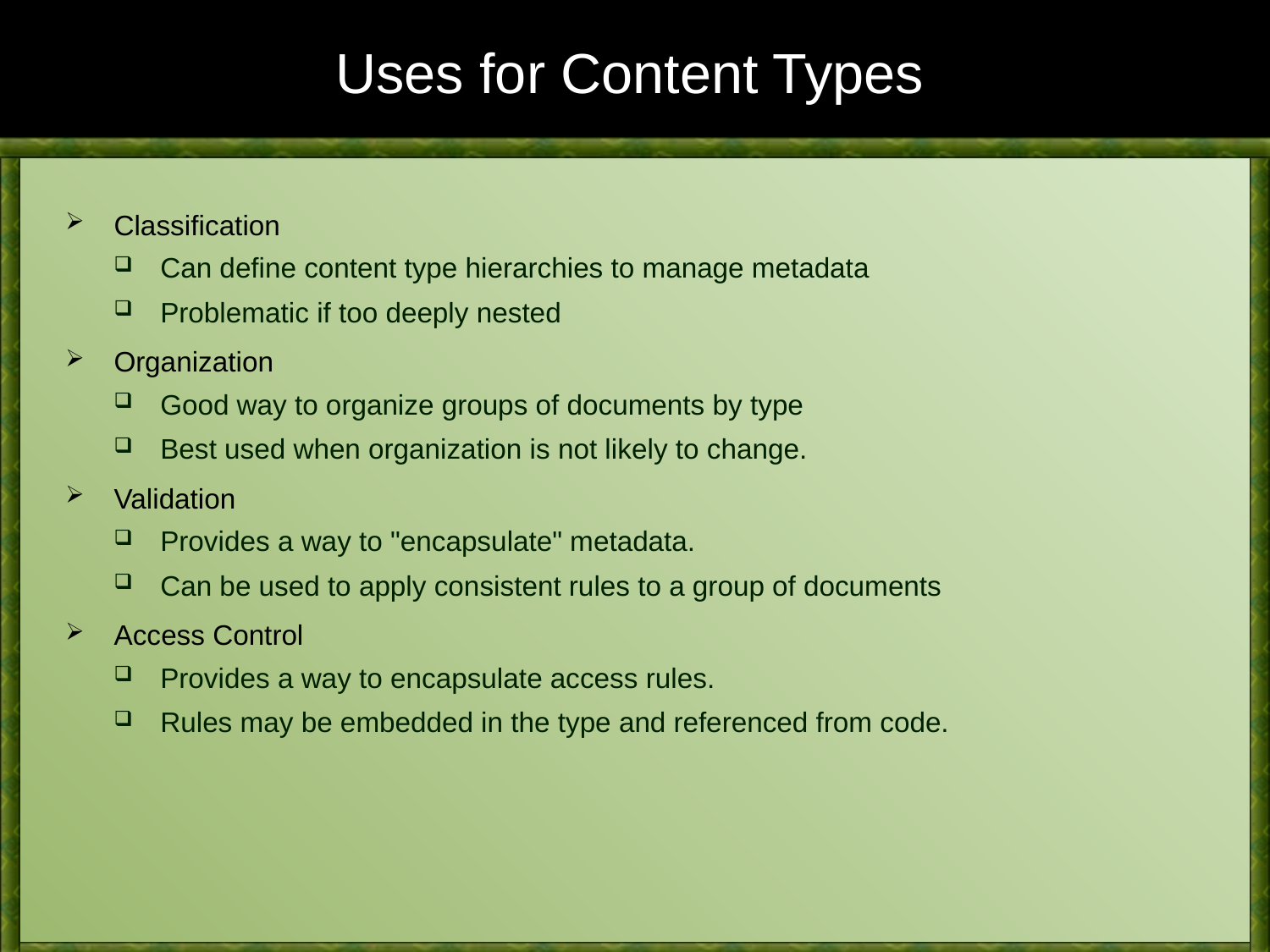

# Uses for Content Types
Classification
Can define content type hierarchies to manage metadata
Problematic if too deeply nested
Organization
Good way to organize groups of documents by type
Best used when organization is not likely to change.
Validation
Provides a way to "encapsulate" metadata.
Can be used to apply consistent rules to a group of documents
Access Control
Provides a way to encapsulate access rules.
Rules may be embedded in the type and referenced from code.